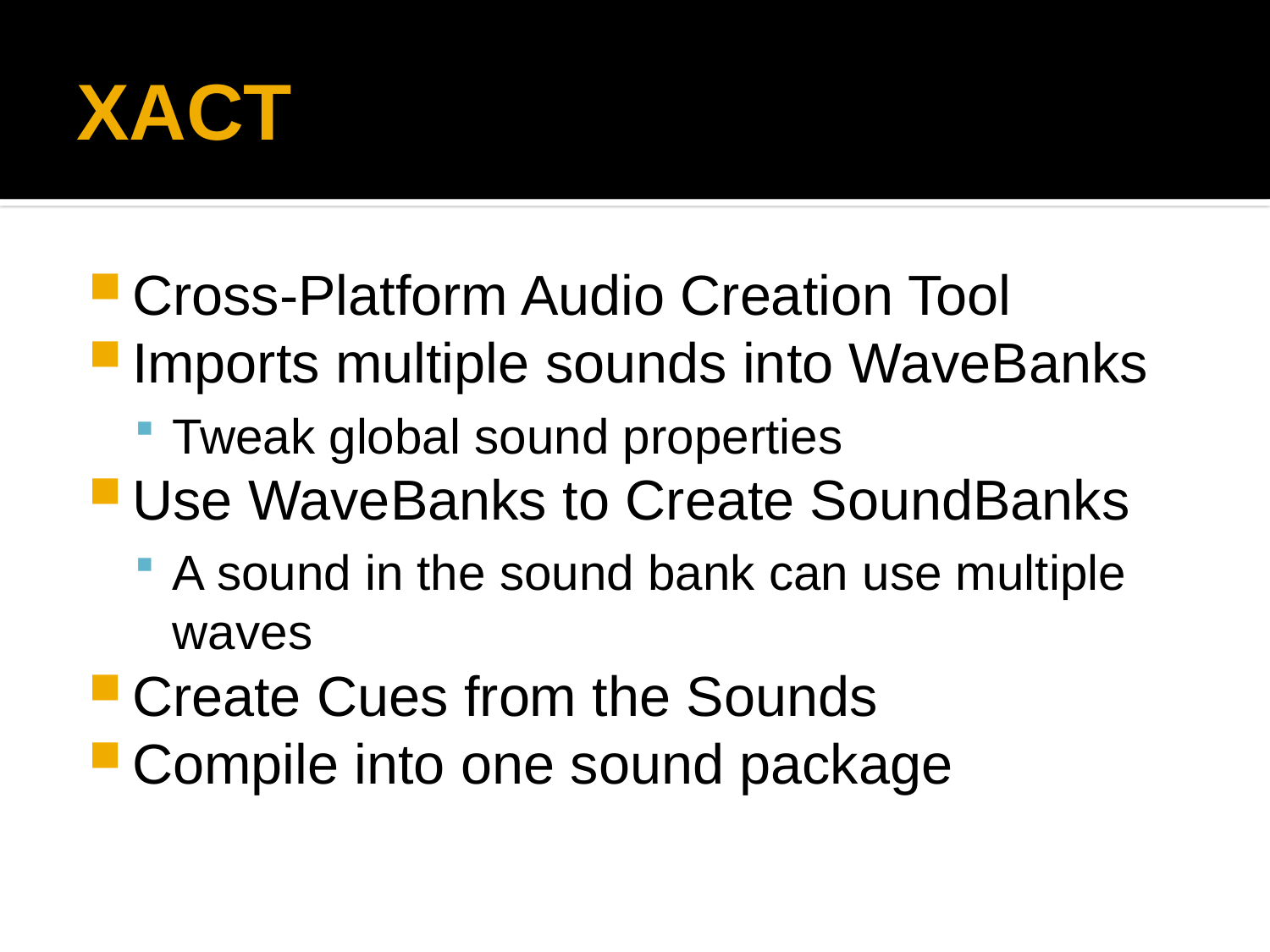

# XACT
Cross-Platform Audio Creation Tool
Imports multiple sounds into WaveBanks
Tweak global sound properties
Use WaveBanks to Create SoundBanks
A sound in the sound bank can use multiple waves
Create Cues from the Sounds
Compile into one sound package